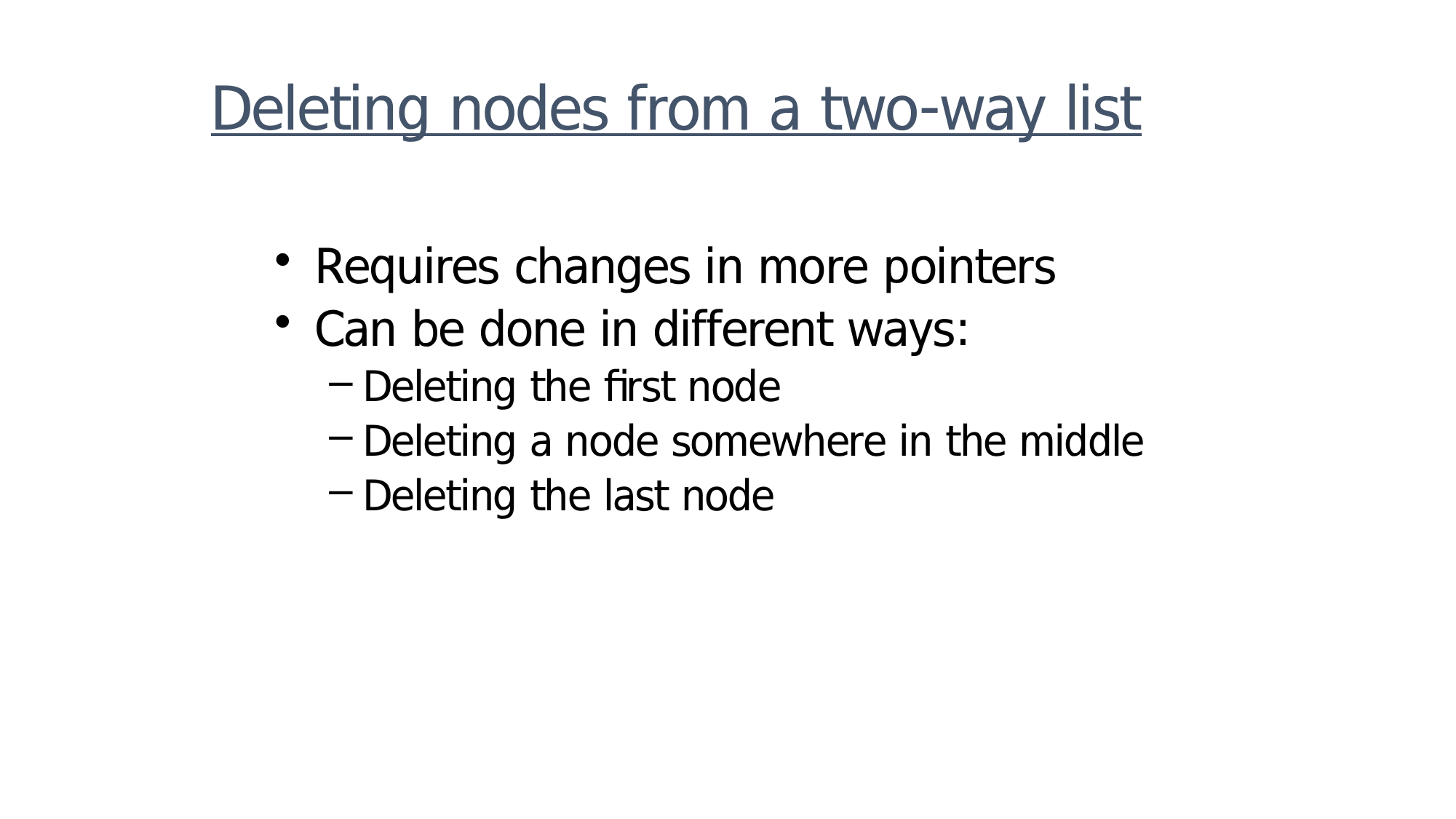

Deleting nodes from a two-way list
Requires changes in more pointers
Can be done in different ways:
Deleting the first node
Deleting a node somewhere in the middle
Deleting the last node